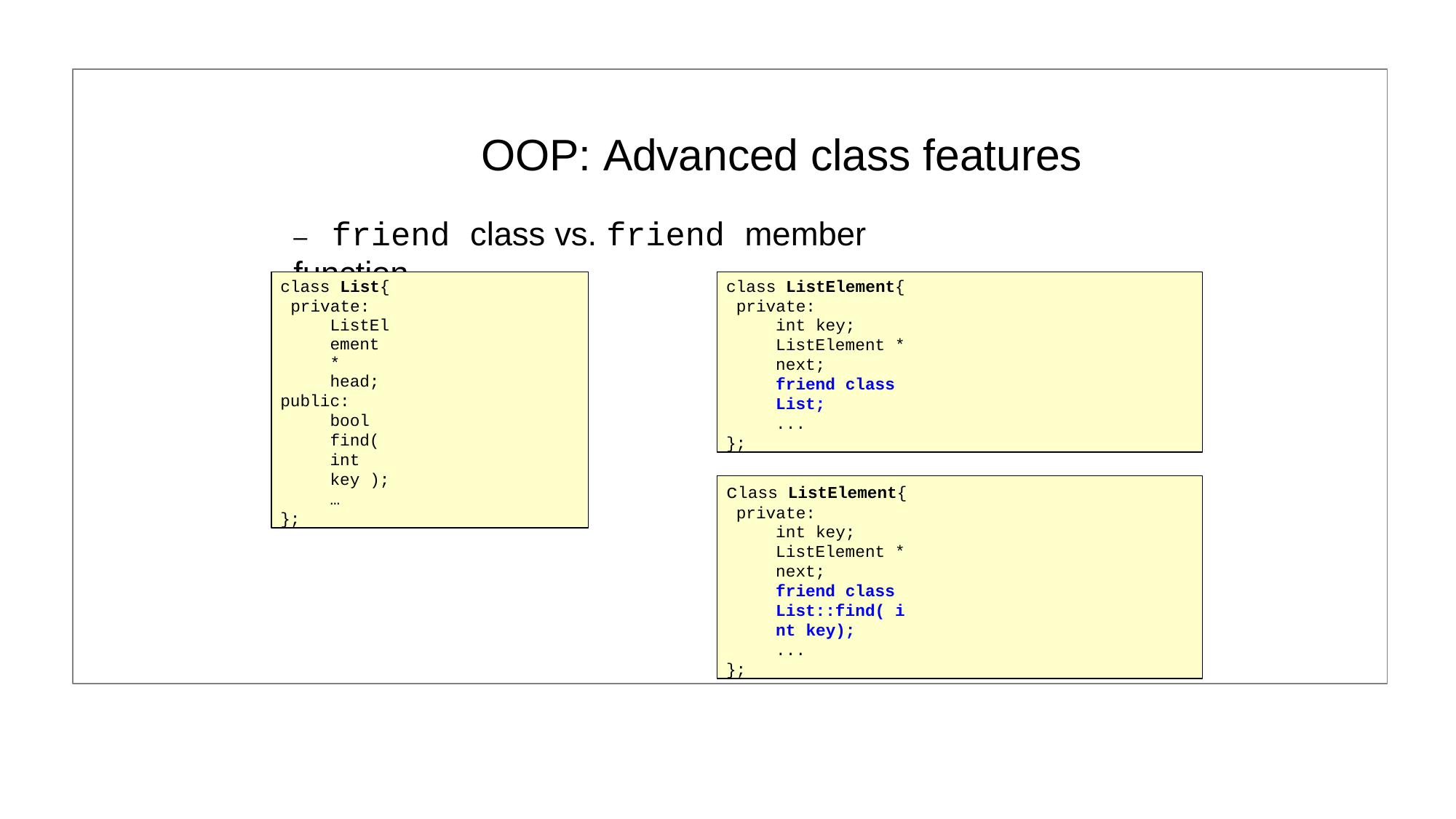

# OOP: Advanced class features
–	friend class vs. friend member function
class List{  private:
ListElement * head;
public:
bool find( int key );
…
};
class ListElement{  private:
int key;
ListElement * next;
friend class List;
...
};
class ListElement{  private:
int key;
ListElement * next;
friend class List::find( int key);
...
};